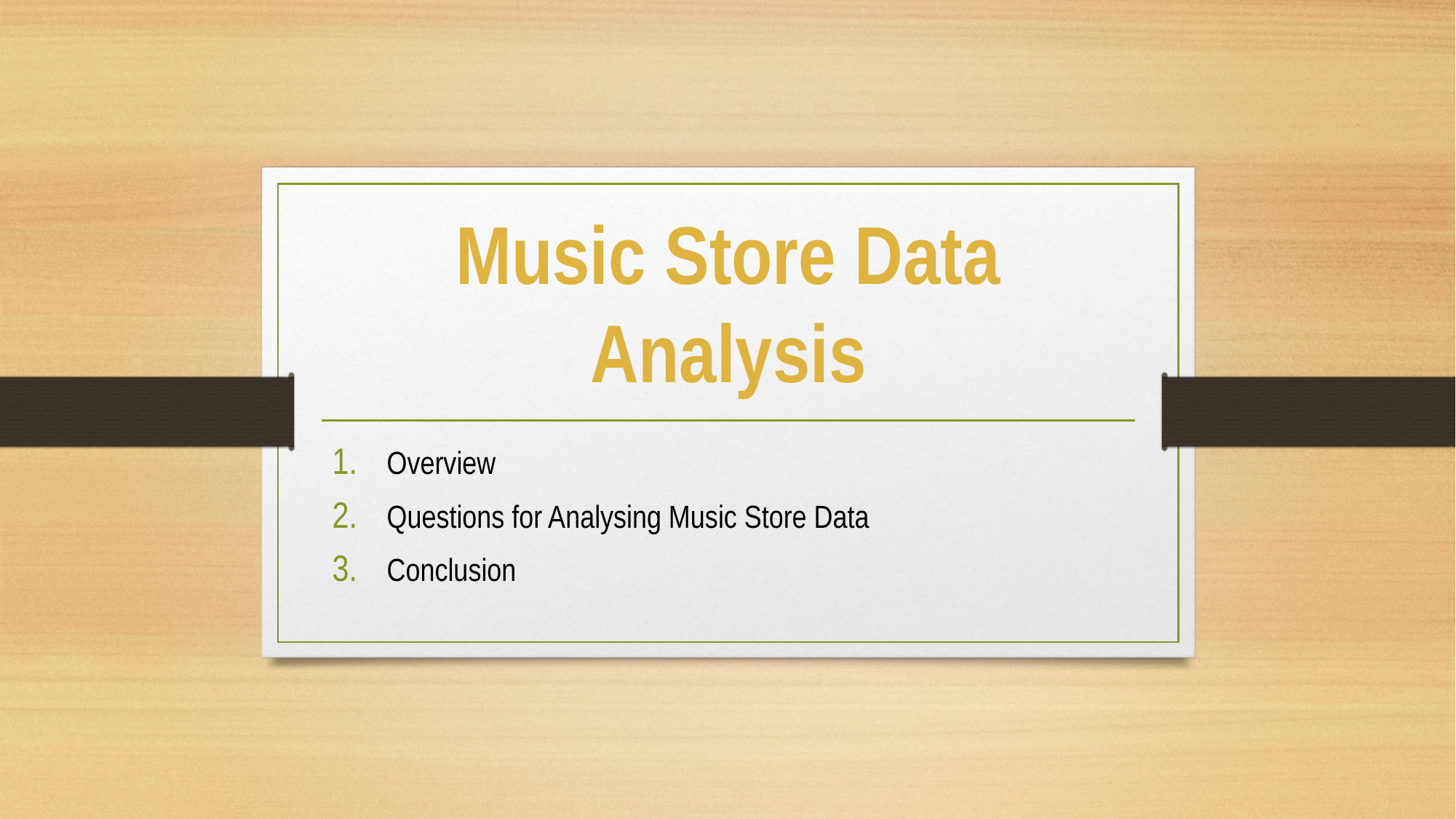

# Music Store Data Analysis
Overview
Questions for Analysing Music Store Data
Conclusion